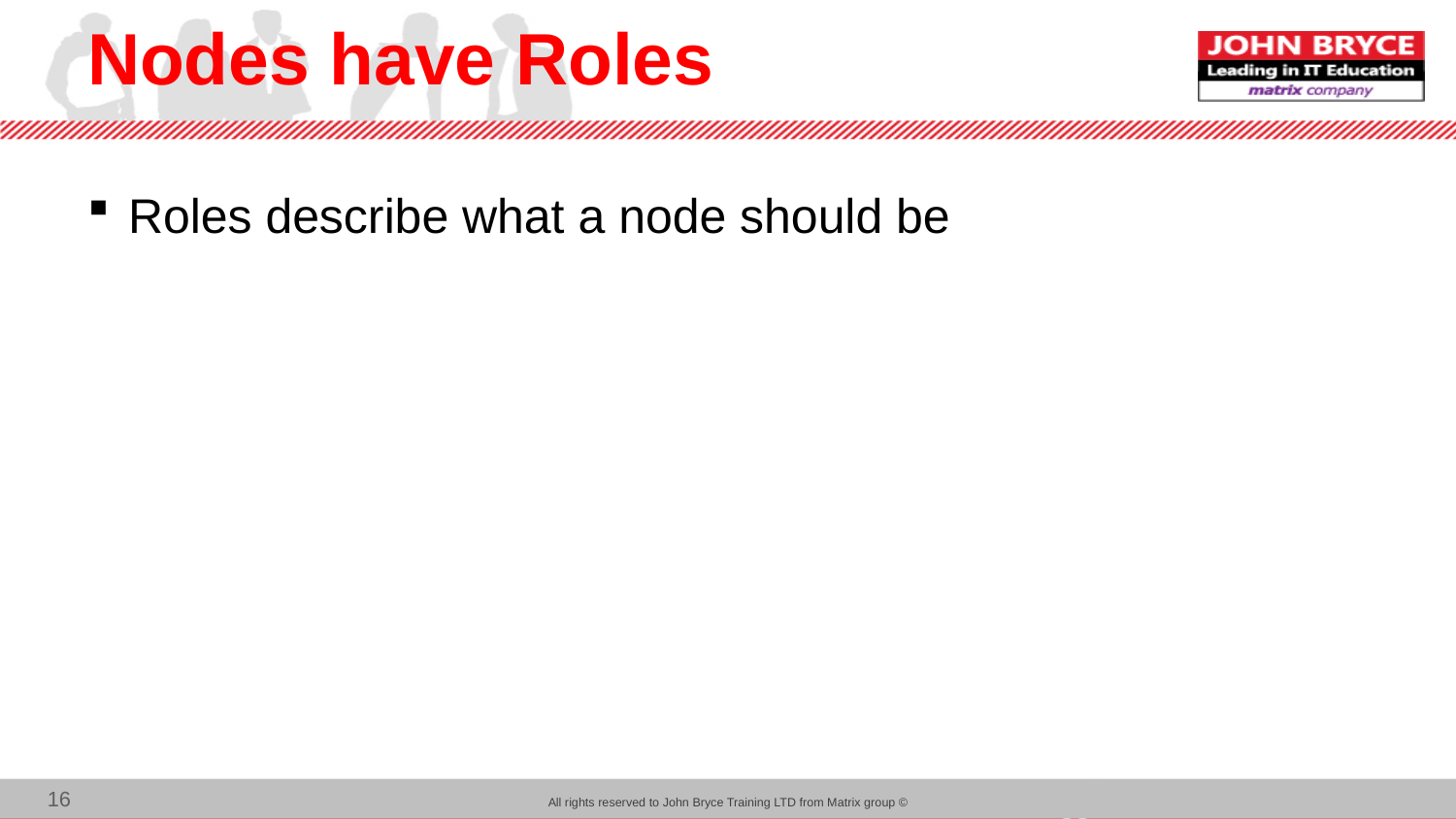

# Nodes have Roles
Roles describe what a node should be